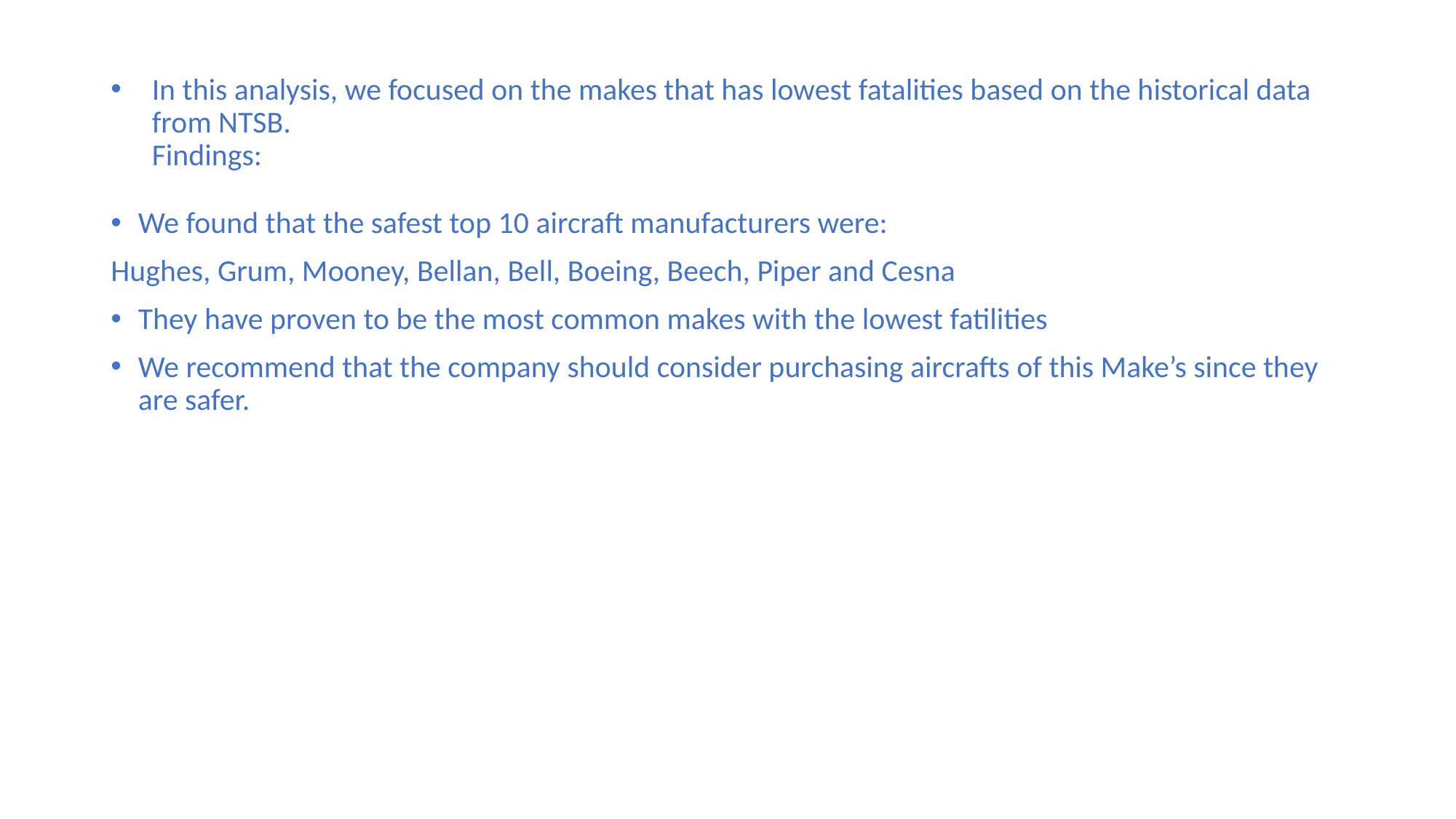

# In this analysis, we focused on the makes that has lowest fatalities based on the historical data from NTSB. Findings:
We found that the safest top 10 aircraft manufacturers were:
Hughes, Grum, Mooney, Bellan, Bell, Boeing, Beech, Piper and Cesna
They have proven to be the most common makes with the lowest fatilities
We recommend that the company should consider purchasing aircrafts of this Make’s since they are safer.